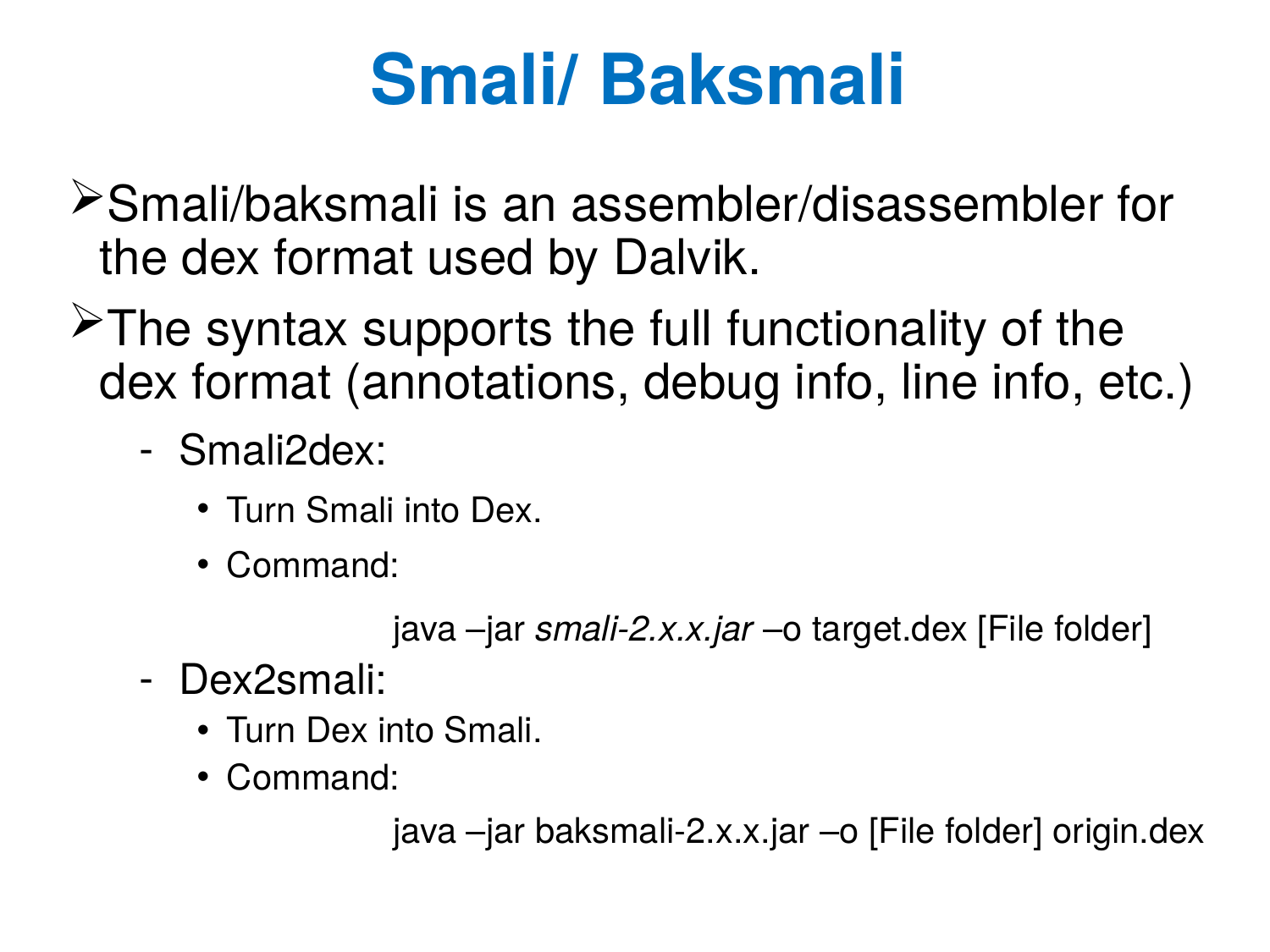

# Smali/ Baksmali
Smali/baksmali is an assembler/disassembler for the dex format used by Dalvik.
The syntax supports the full functionality of the dex format (annotations, debug info, line info, etc.)
Smali2dex:
Turn Smali into Dex.
Command:
		java –jar smali-2.x.x.jar –o target.dex [File folder]
Dex2smali:
Turn Dex into Smali.
Command:
		java –jar baksmali-2.x.x.jar –o [File folder] origin.dex